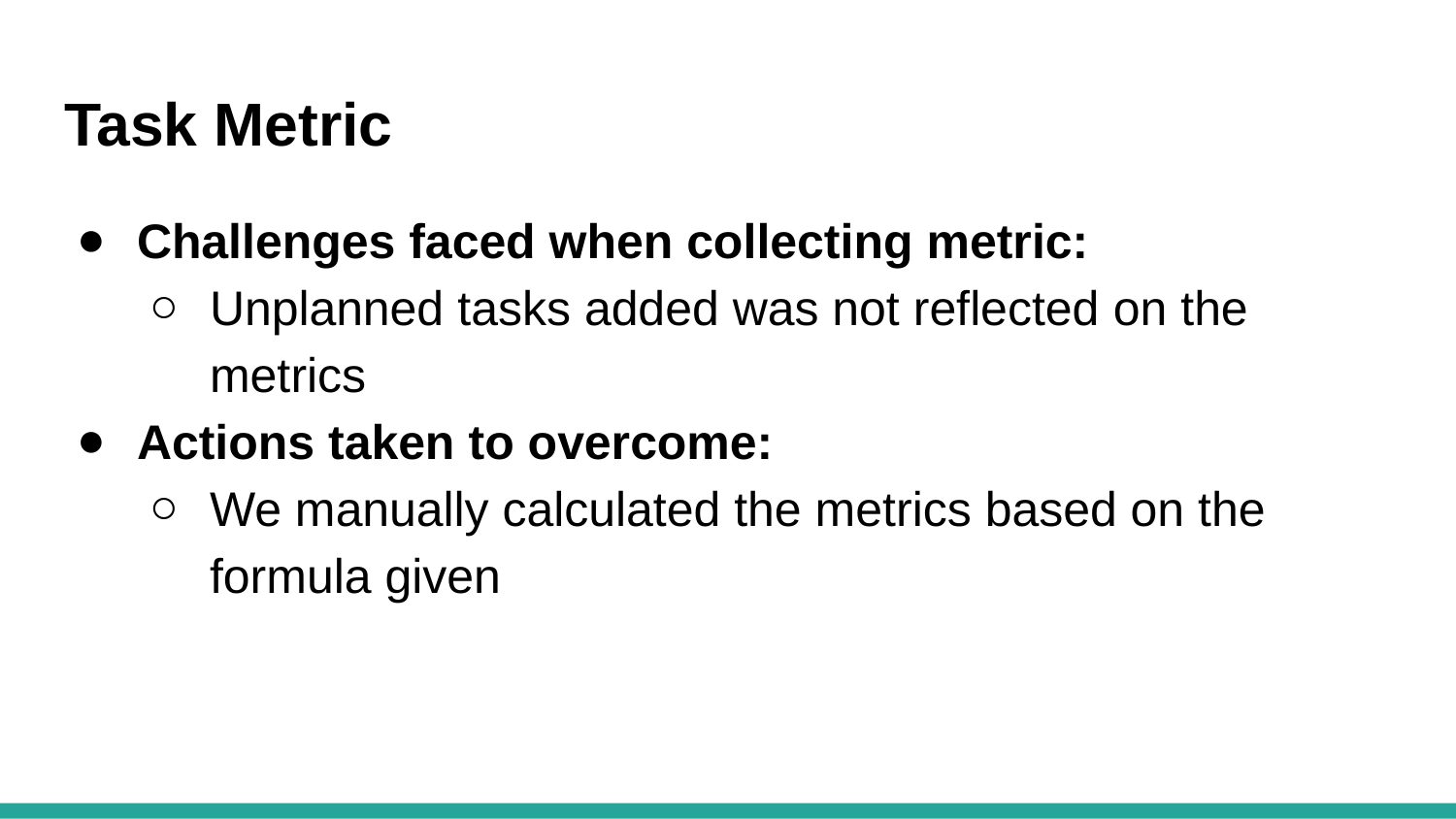

# Task Metric
Challenges faced when collecting metric:
Unplanned tasks added was not reflected on the metrics
Actions taken to overcome:
We manually calculated the metrics based on the formula given